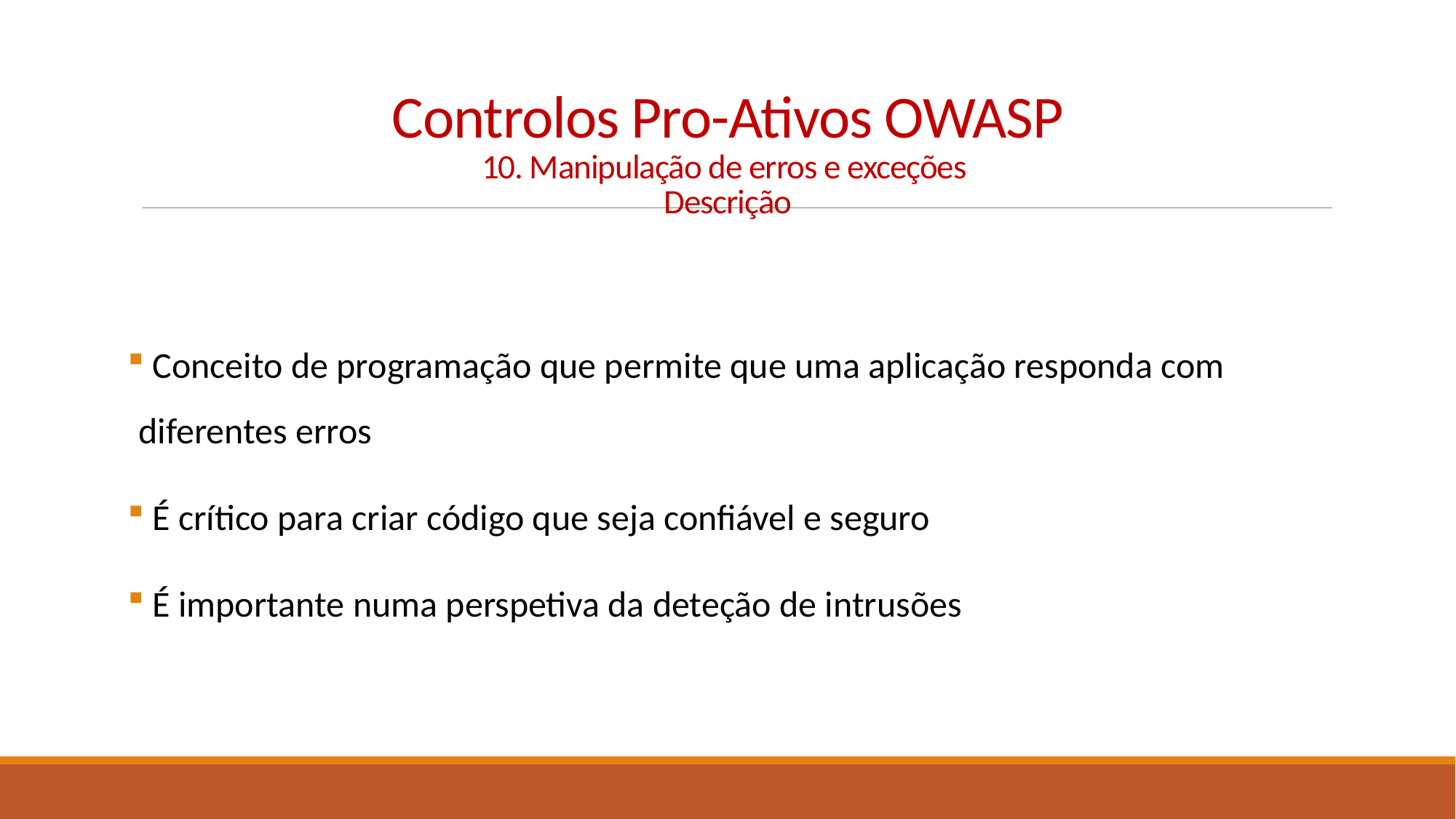

# Controlos Pro-Ativos OWASP 10. Manipulação de erros e exceções  Descrição

 Conceito de programação que permite que uma aplicação responda com diferentes erros
 É crítico para criar código que seja confiável e seguro
 É importante numa perspetiva da deteção de intrusões